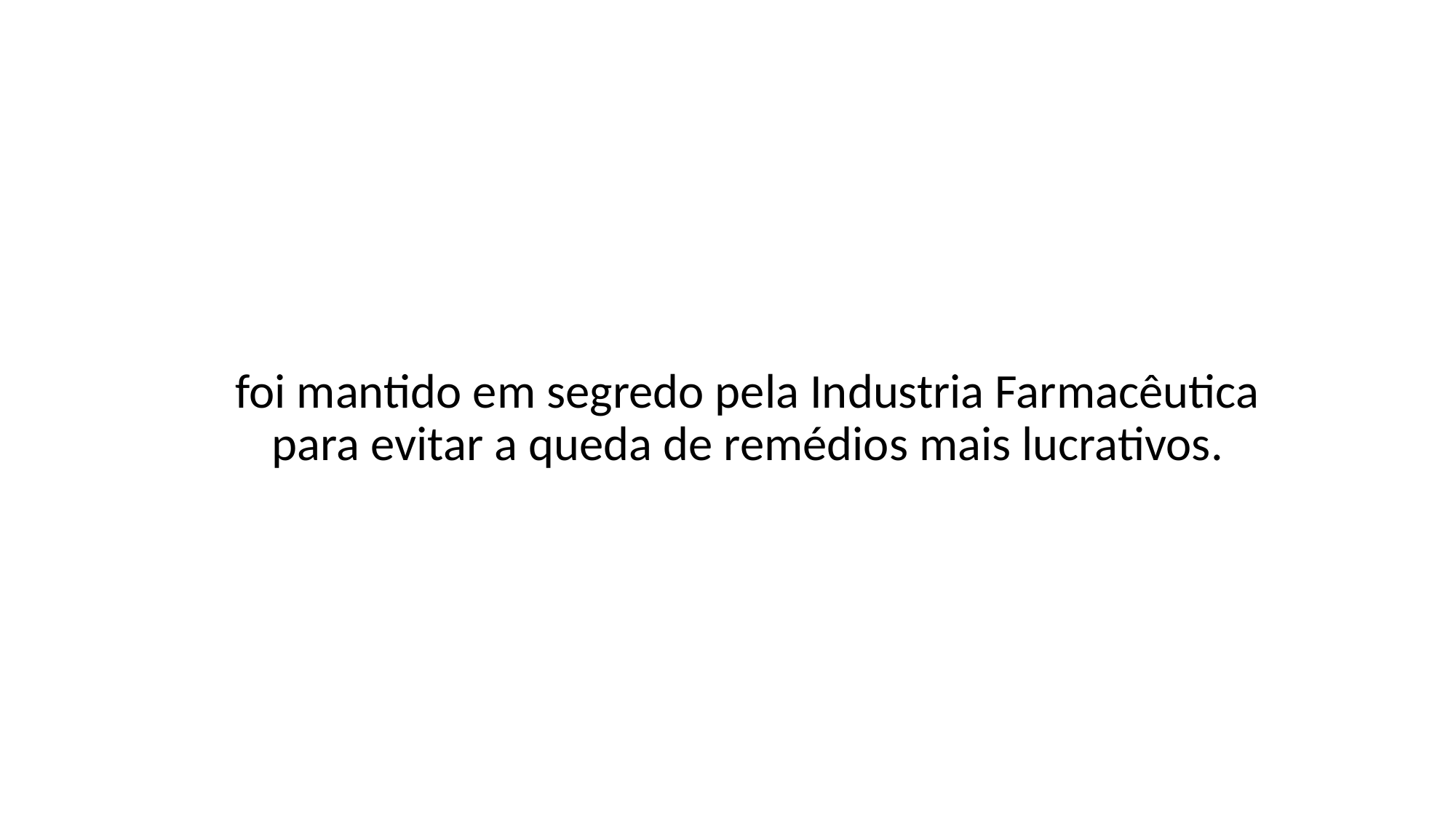

foi mantido em segredo pela Industria Farmacêutica para evitar a queda de remédios mais lucrativos.